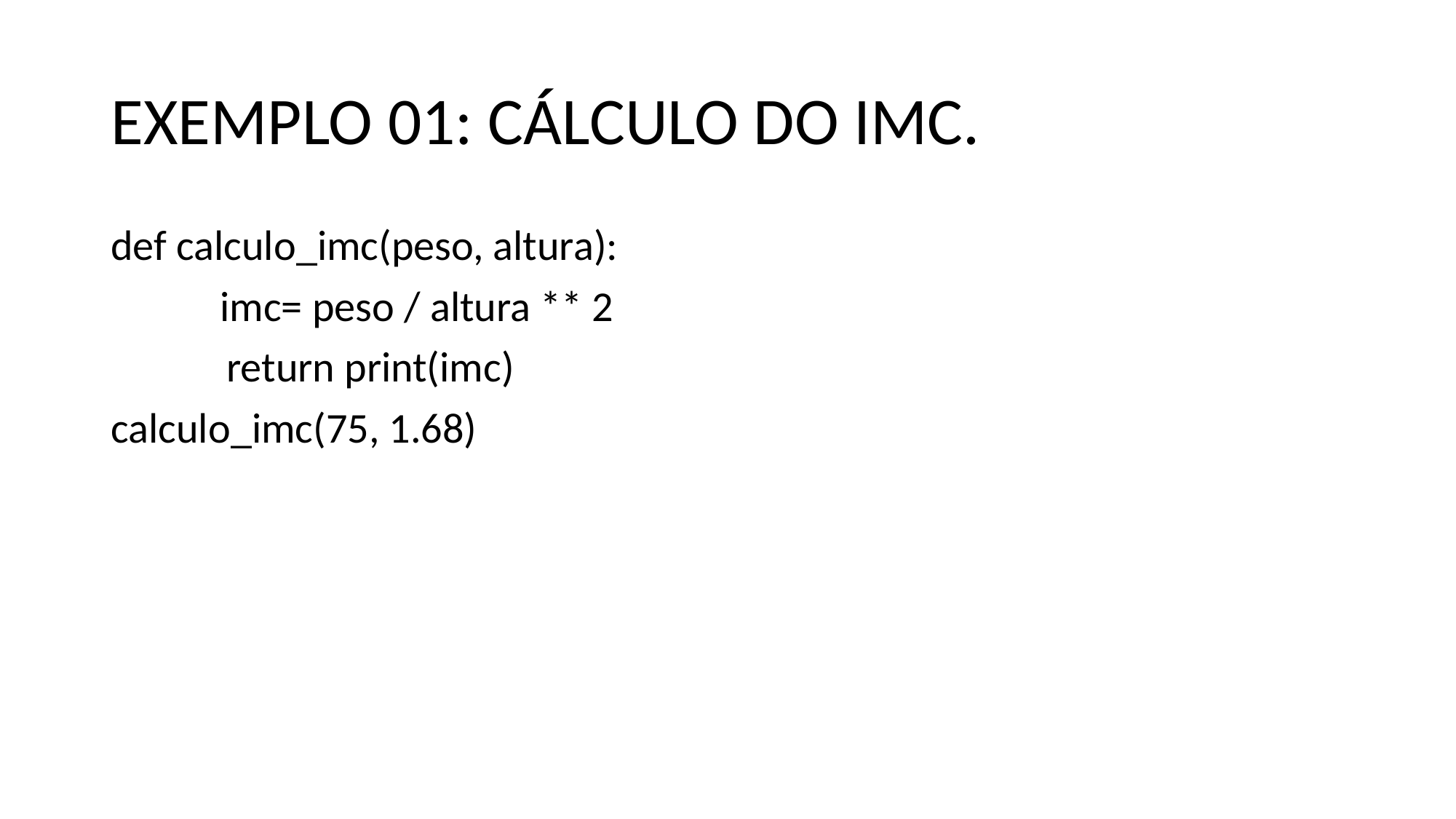

# EXEMPLO 01: CÁLCULO DO IMC.
def calculo_imc(peso, altura):
	imc= peso / altura ** 2
            return print(imc)
calculo_imc(75, 1.68)